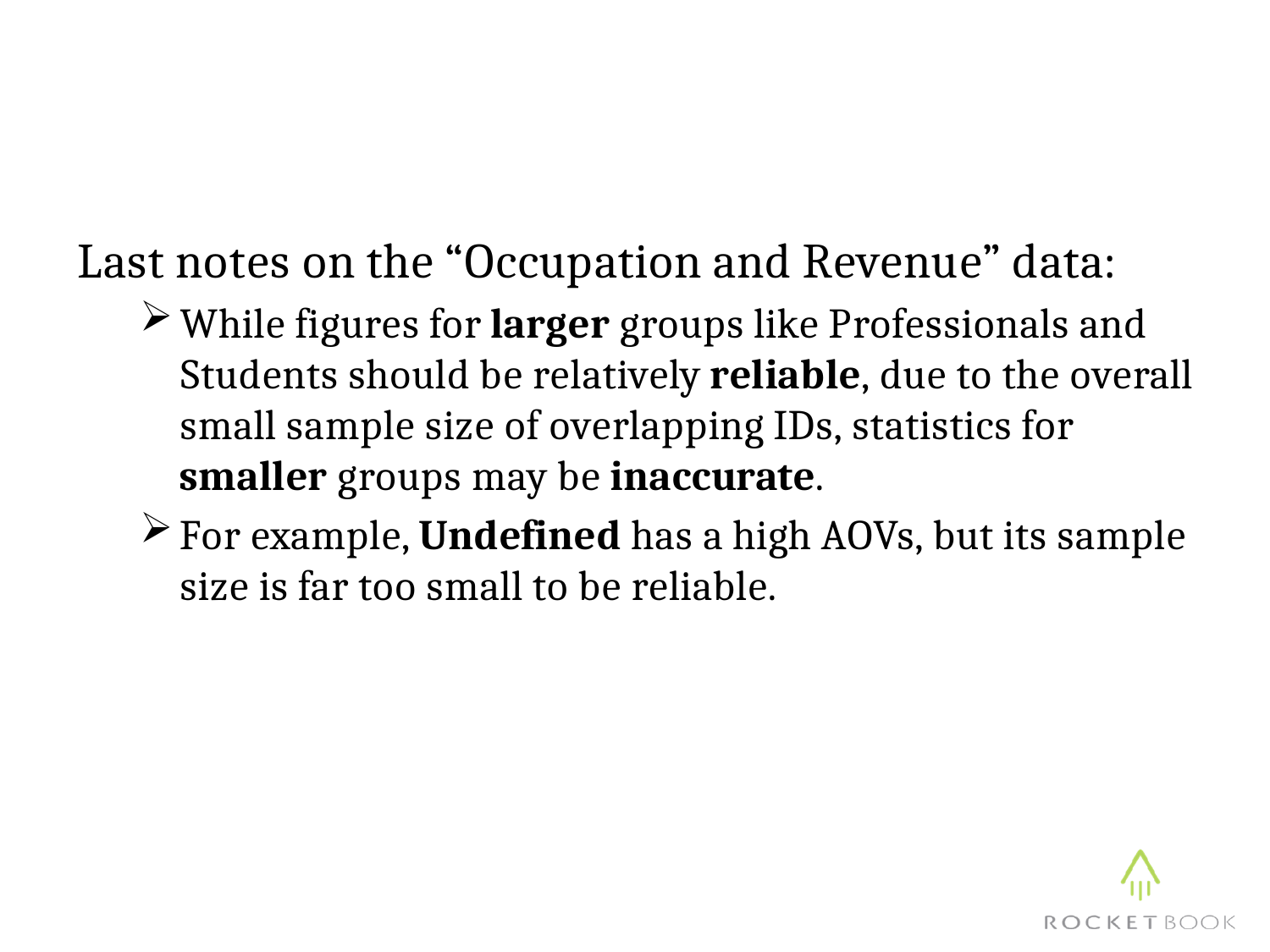

Last notes on the “Occupation and Revenue” data:
While figures for larger groups like Professionals and Students should be relatively reliable, due to the overall small sample size of overlapping IDs, statistics for smaller groups may be inaccurate.
For example, Undefined has a high AOVs, but its sample size is far too small to be reliable.